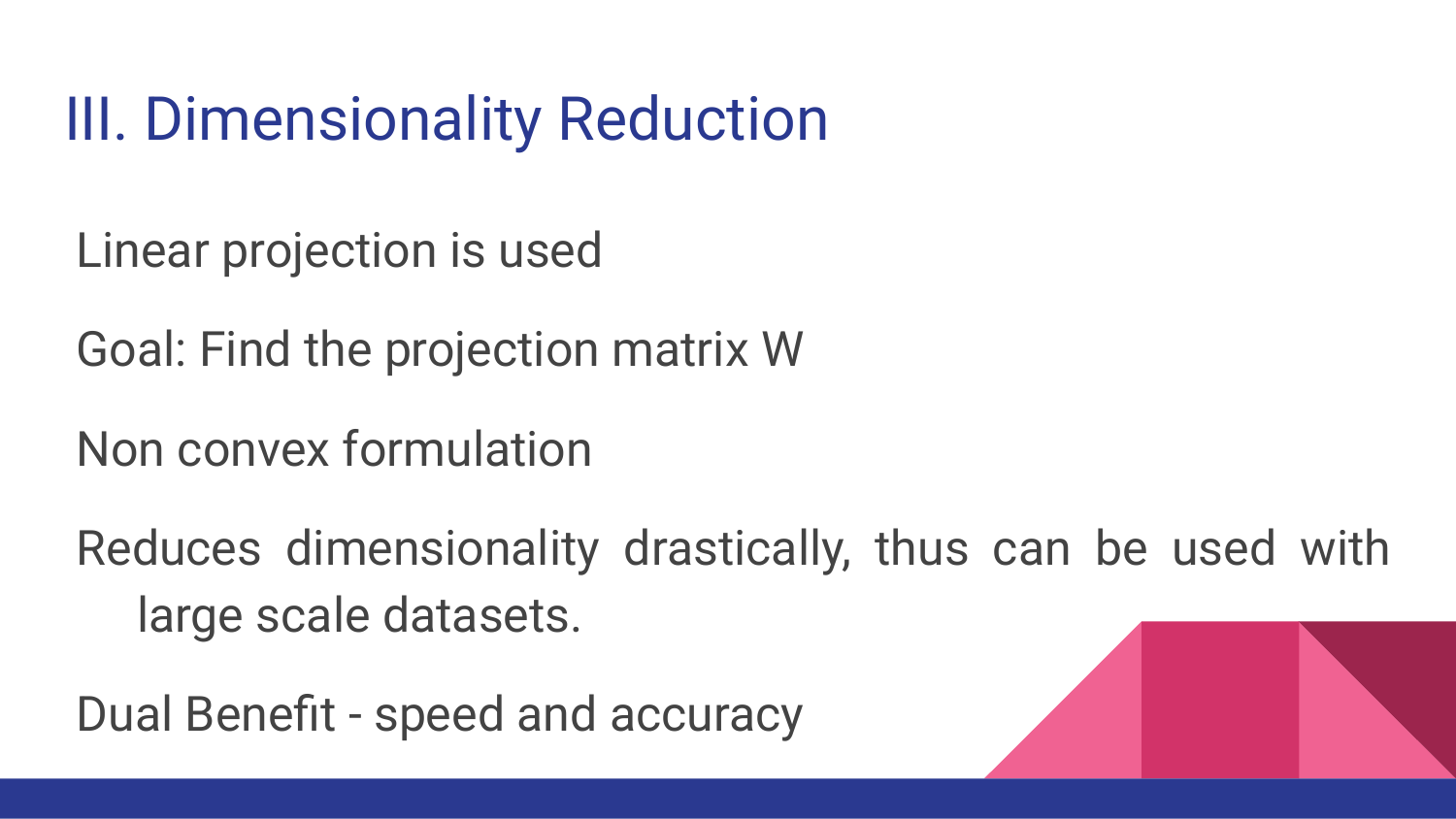

# III. Dimensionality Reduction
Linear projection is used
Goal: Find the projection matrix W
Non convex formulation
Reduces dimensionality drastically, thus can be used with large scale datasets.
Dual Benefit - speed and accuracy